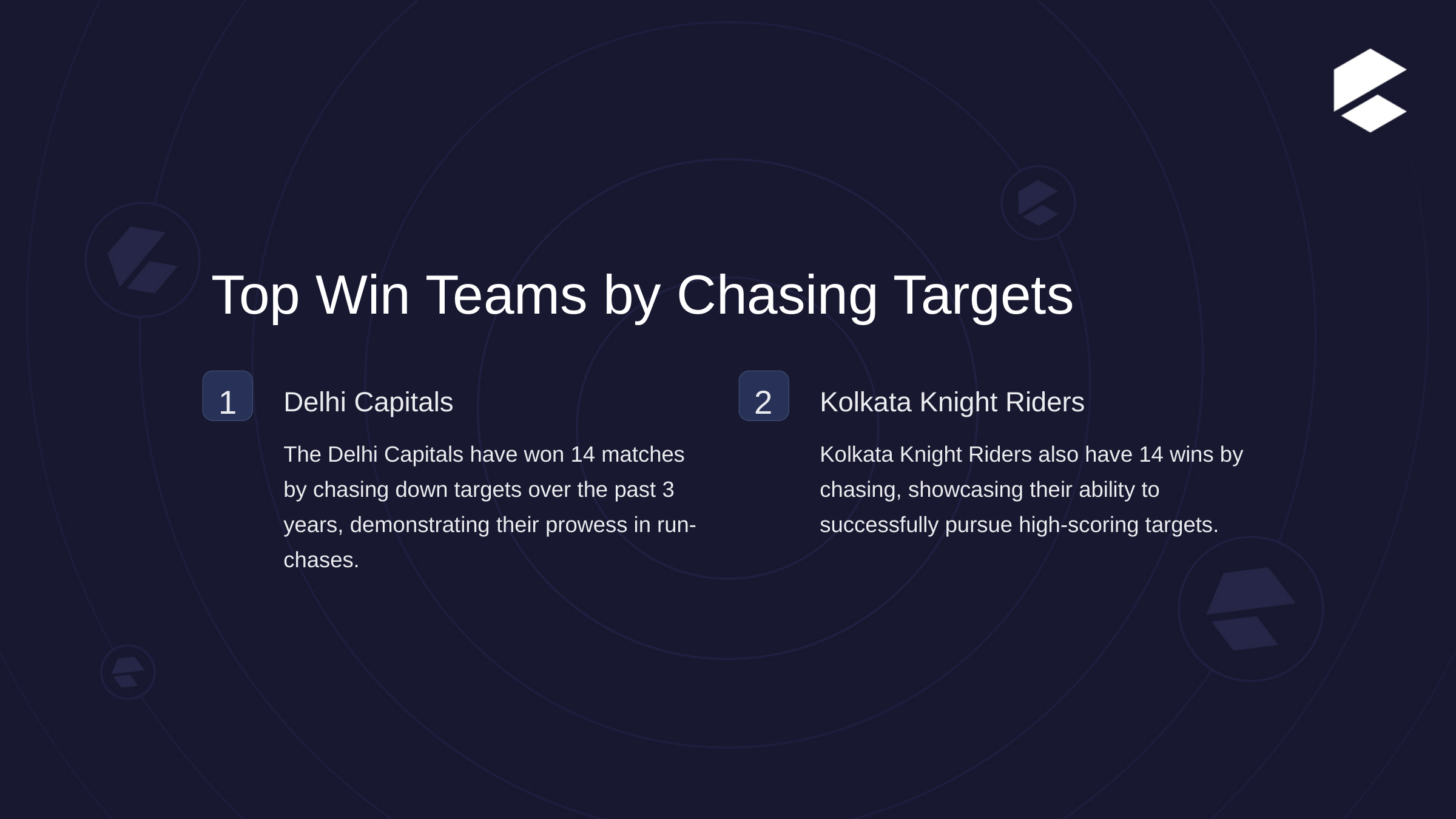

Top Win Teams by Chasing Targets

1
2
Delhi Capitals
Kolkata Knight Riders
The Delhi Capitals have won 14 matches by chasing down targets over the past 3 years, demonstrating their prowess in run-chases.
Kolkata Knight Riders also have 14 wins by chasing, showcasing their ability to successfully pursue high-scoring targets.